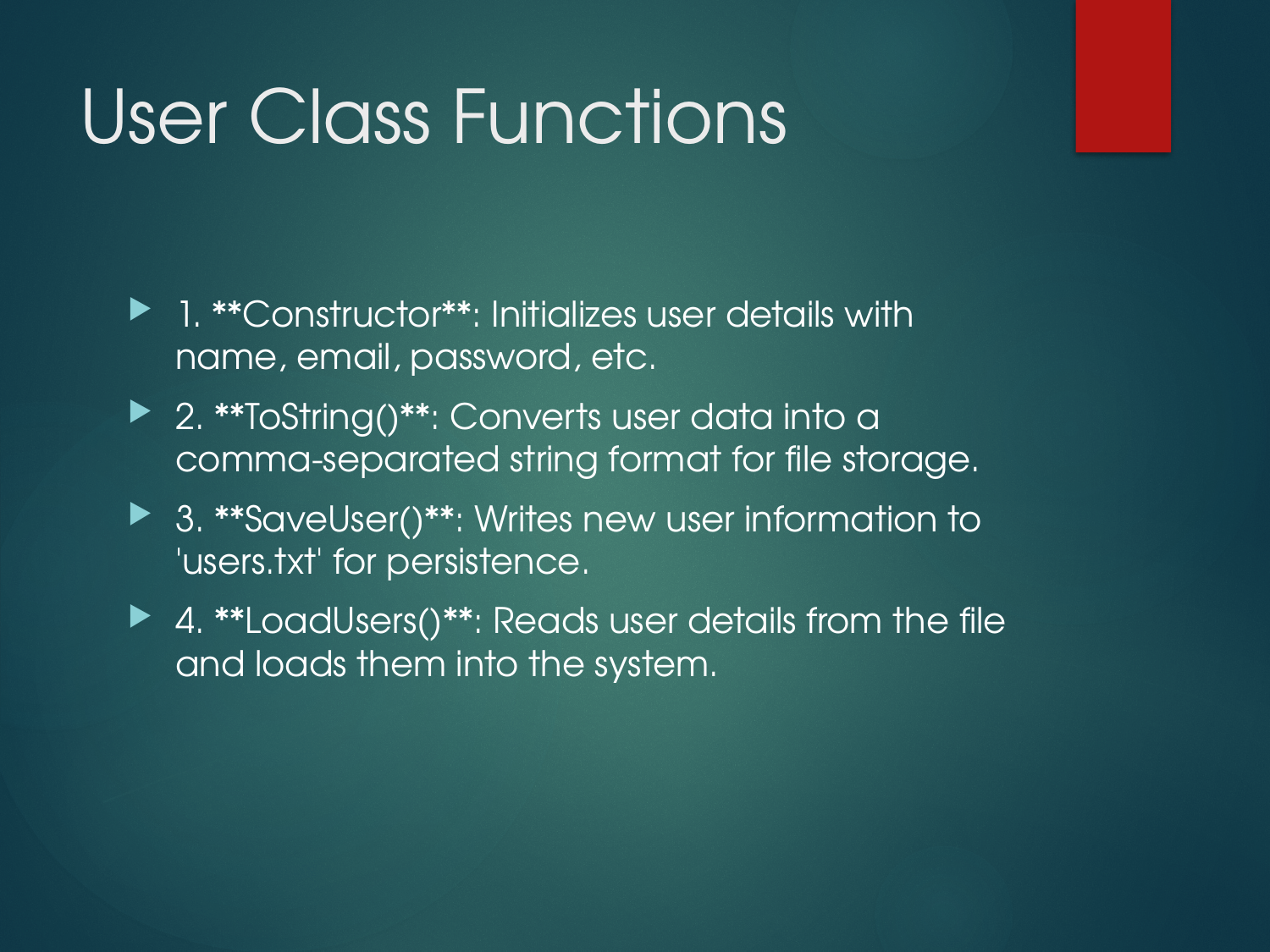

# User Class Functions
1. **Constructor**: Initializes user details with name, email, password, etc.
2. **ToString()**: Converts user data into a comma-separated string format for file storage.
3. **SaveUser()**: Writes new user information to 'users.txt' for persistence.
4. **LoadUsers()**: Reads user details from the file and loads them into the system.